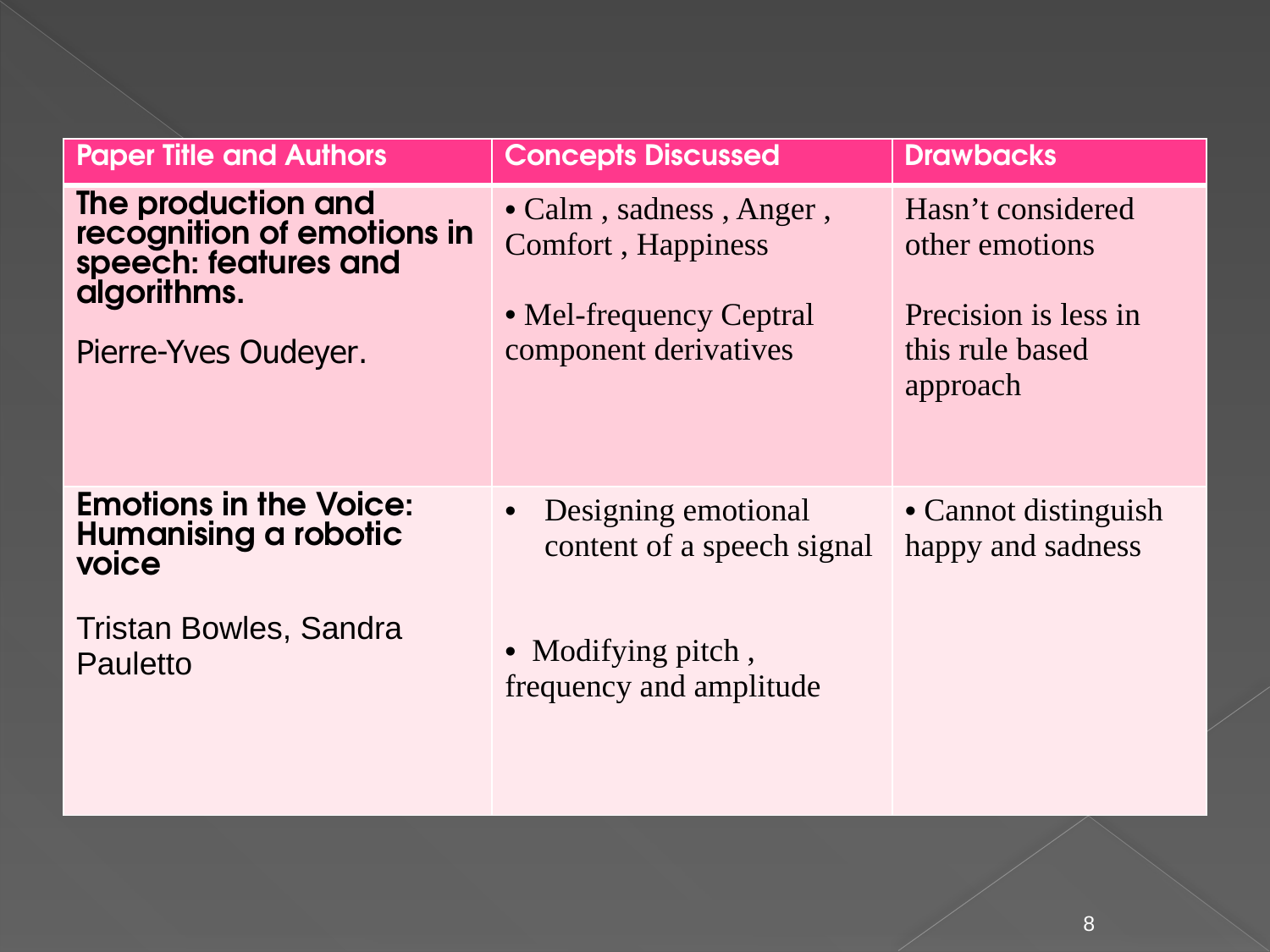

| Paper Title and Authors | Concepts Discussed | Drawbacks |
| --- | --- | --- |
| The production and recognition of emotions in speech: features and algorithms. Pierre-Yves Oudeyer. | Calm , sadness , Anger , Comfort , Happiness Mel-frequency Ceptral component derivatives | Hasn’t considered other emotions Precision is less in this rule based approach |
| Emotions in the Voice: Humanising a robotic voice Tristan Bowles, Sandra Pauletto | Designing emotional content of a speech signal Modifying pitch , frequency and amplitude | Cannot distinguish happy and sadness |
8